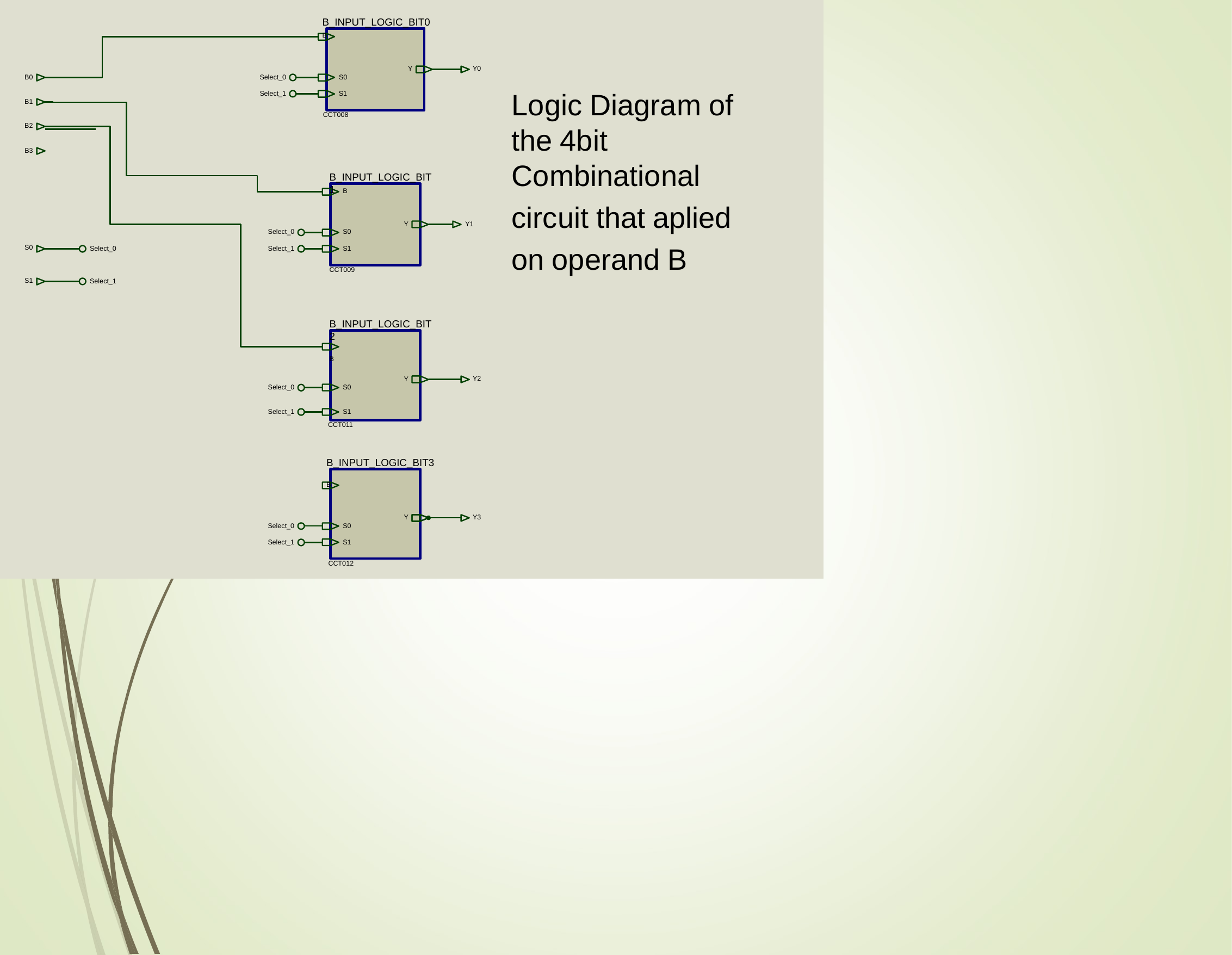

B_INPUT_LOGIC_BIT0
B

Y0
Y

B0
Select_0
S0

Logic Diagram of the 4bit Combinational
Select_1
S1

B1

CCT008
B2

B3

B_INPUT_LOGIC_BIT1

B

circuit that aplied on operand B
Y
Y1

Select_0
S0

S0
Select_0
Select_1
S1

CCT009
S1
Select_1

B_INPUT_LOGIC_BIT2

B

Y2
Y

Select_0
S0

Select_1
S1

CCT011
B_INPUT_LOGIC_BIT3

B

Y3
Y

Select_0
S0

Select_1
S1

CCT012